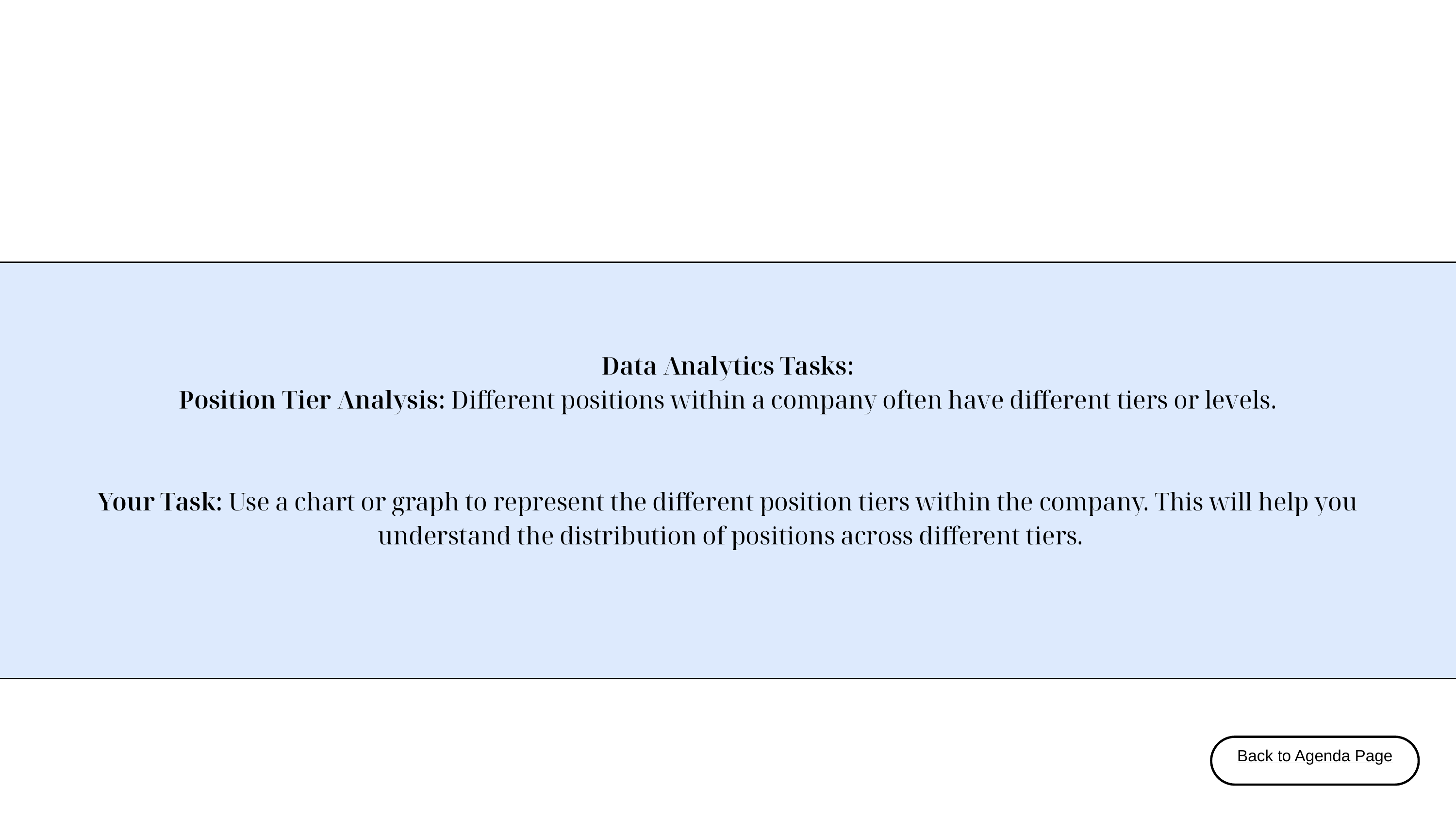

Data Analytics Tasks:
Position Tier Analysis: Different positions within a company often have different tiers or levels.

Your Task: Use a chart or graph to represent the different position tiers within the company. This will help you
 understand the distribution of positions across different tiers.

Back to Agenda Page